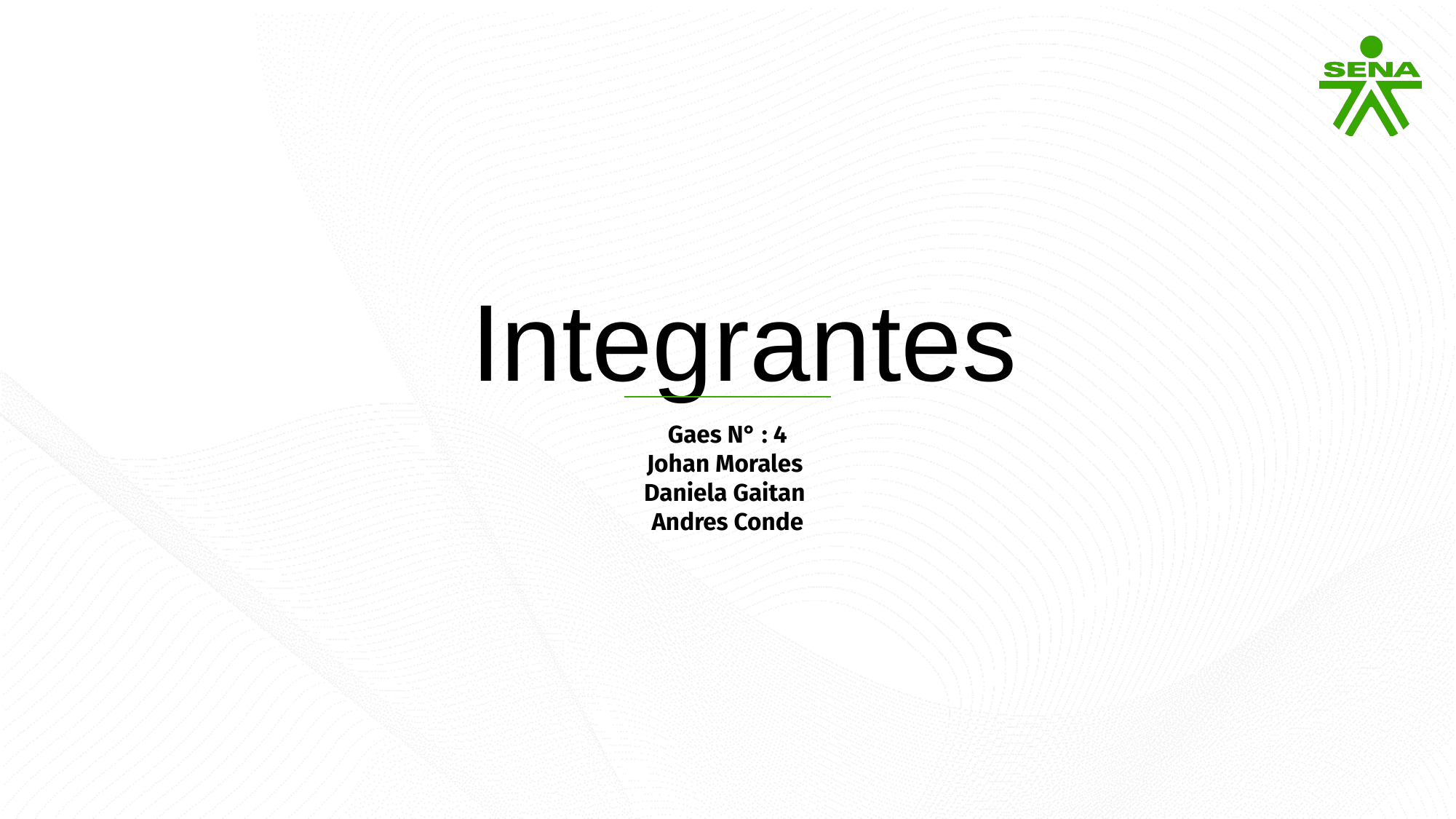

Integrantes
Gaes N° : 4
Johan Morales
Daniela Gaitan
Andres Conde